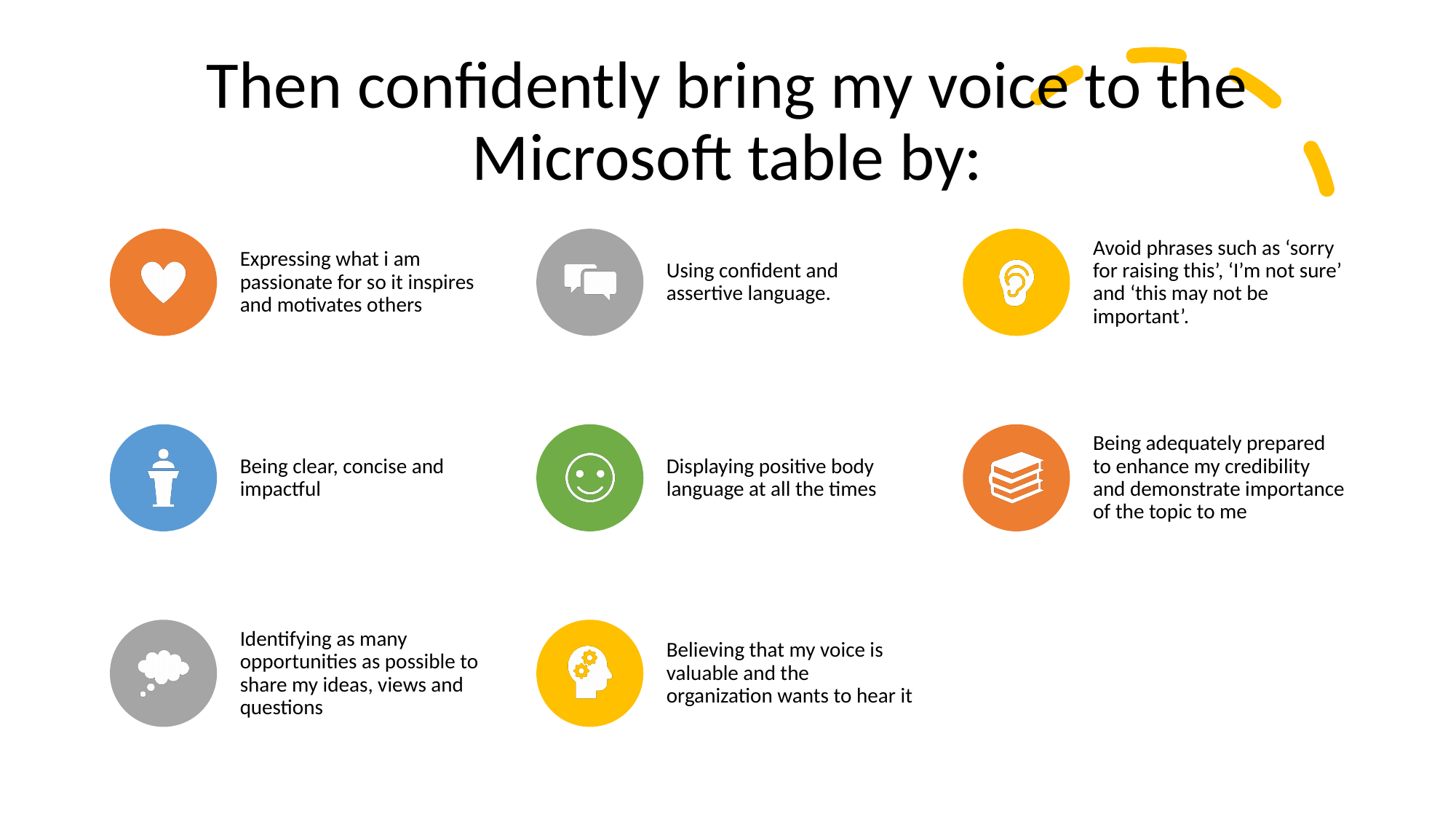

# Then confidently bring my voice to the Microsoft table by:

Expressing what i am passionate for so it inspires and motivates others 
Using confident and assertive language.
Avoid phrases such as ‘sorry for raising this’, ‘I’m not sure’ and ‘this may not be important’. 
Being clear, concise and impactful 
Displaying positive body language at all the times 
Being adequately prepared to enhance my credibility and demonstrate importance of the topic to me 
Identifying as many opportunities as possible to share my ideas, views and questions 
Believing that my voice is valuable and the organization wants to hear it